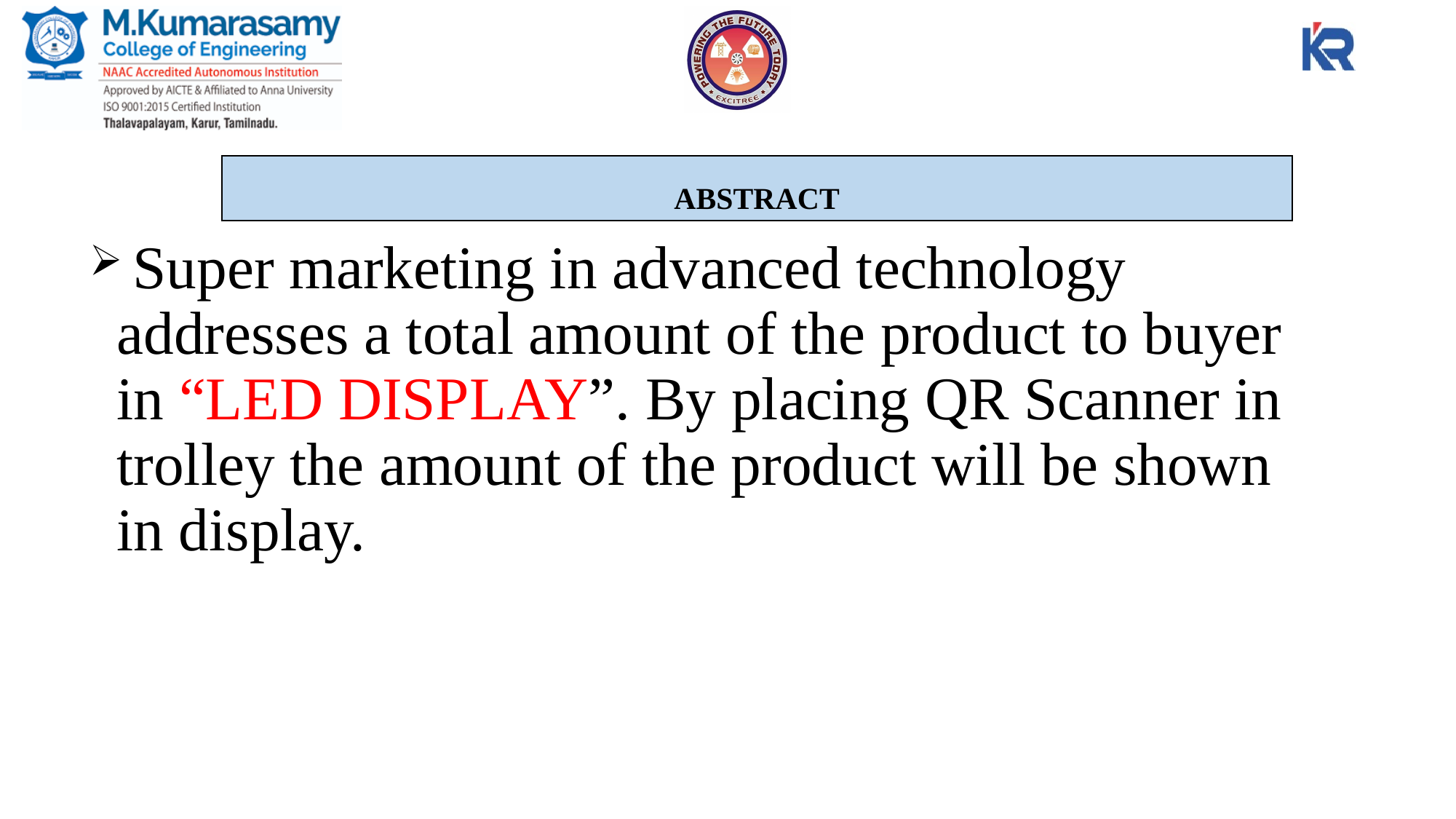

ABSTRACT
 Super marketing in advanced technology addresses a total amount of the product to buyer in “LED DISPLAY”. By placing QR Scanner in trolley the amount of the product will be shown in display.